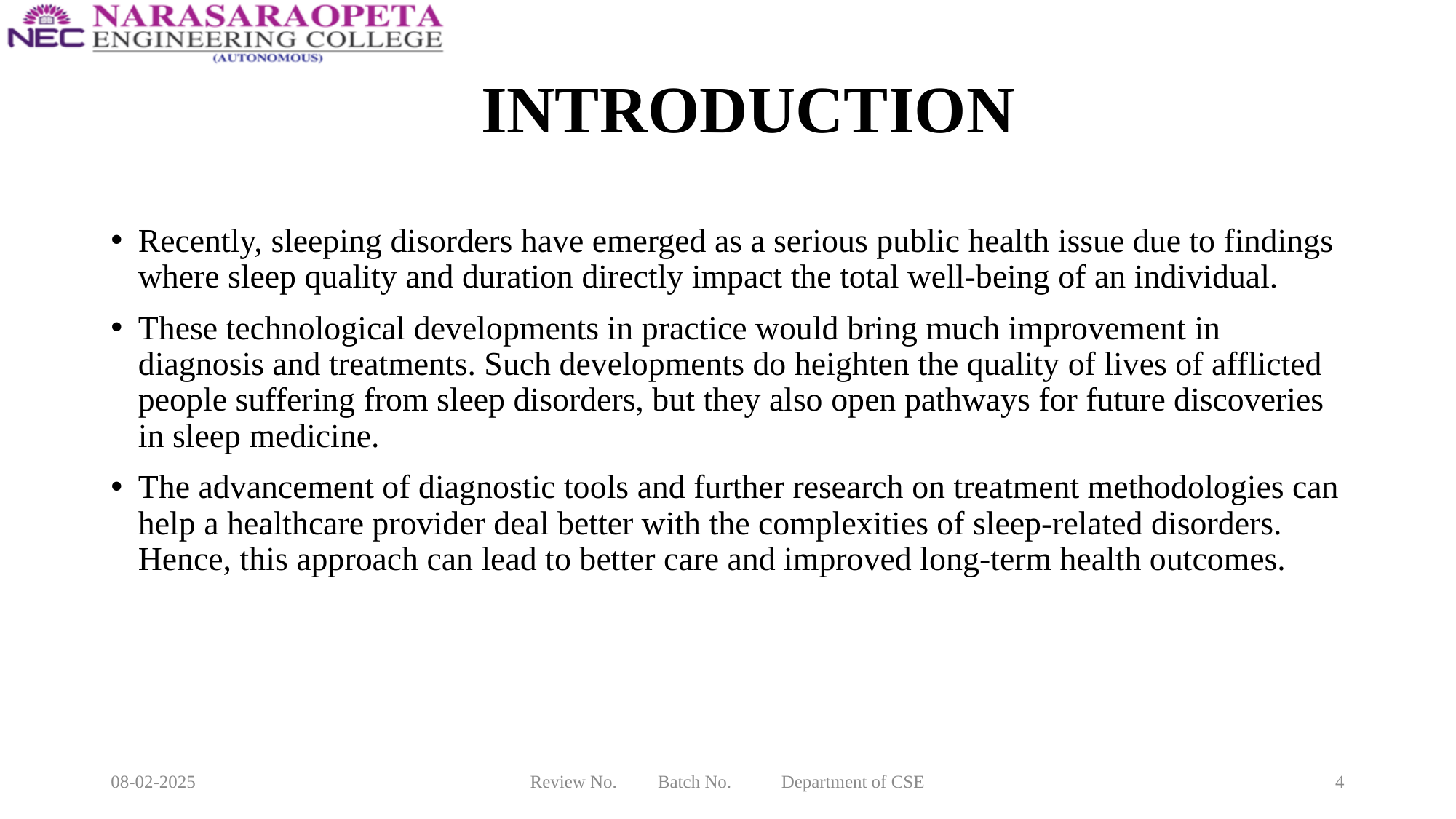

# INTRODUCTION
Recently, sleeping disorders have emerged as a serious public health issue due to findings where sleep quality and duration directly impact the total well-being of an individual.
These technological developments in practice would bring much improvement in diagnosis and treatments. Such developments do heighten the quality of lives of afflicted people suffering from sleep disorders, but they also open pathways for future discoveries in sleep medicine.
The advancement of diagnostic tools and further research on treatment methodologies can help a healthcare provider deal better with the complexities of sleep-related disorders. Hence, this approach can lead to better care and improved long-term health outcomes.
08-02-2025
Review No.         Batch No.           Department of CSE
4